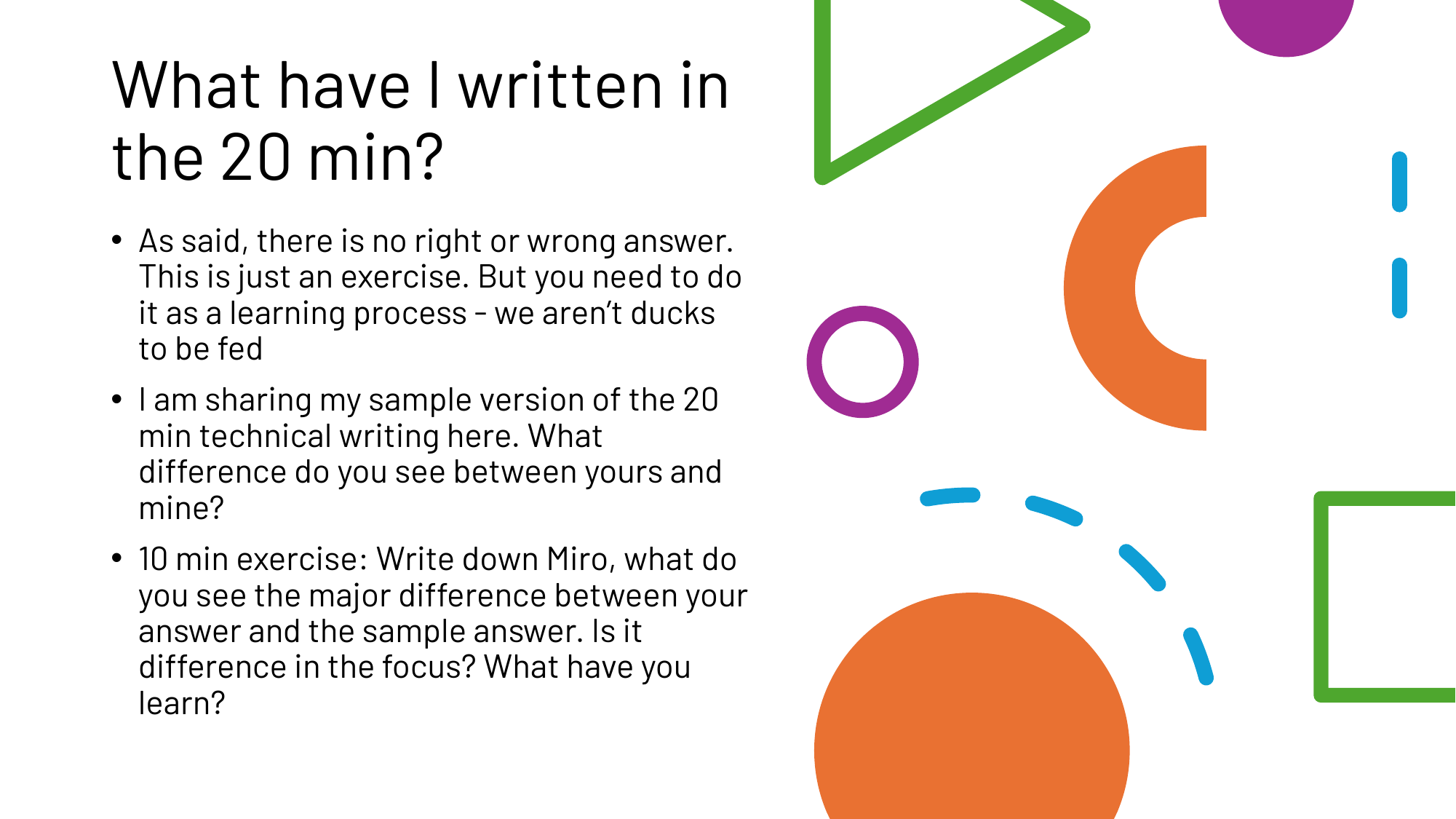

# What have I written in the 20 min?

As said, there is no right or wrong answer. This is just an exercise. But you need to do it as a learning process - we aren’t ducks to be fed
I am sharing my sample version of the 20 min technical writing here. What difference do you see between yours and mine?
10 min exercise: Write down Miro, what do you see the major difference between your answer and the sample answer. Is it difference in the focus? What have you learn?